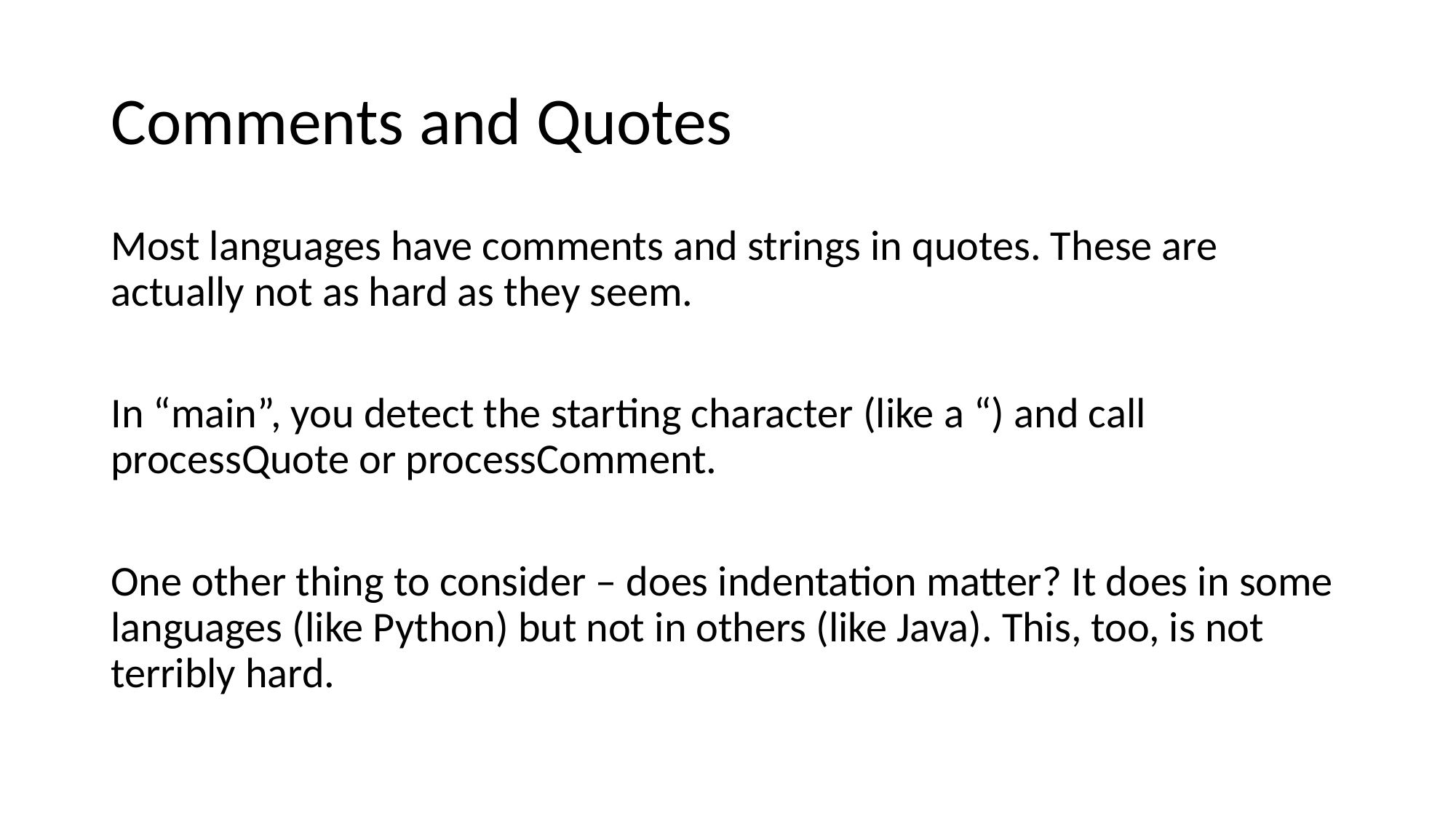

# Comments and Quotes
Most languages have comments and strings in quotes. These are actually not as hard as they seem.

In “main”, you detect the starting character (like a “) and call processQuote or processComment.

One other thing to consider – does indentation matter? It does in some languages (like Python) but not in others (like Java). This, too, is not terribly hard.